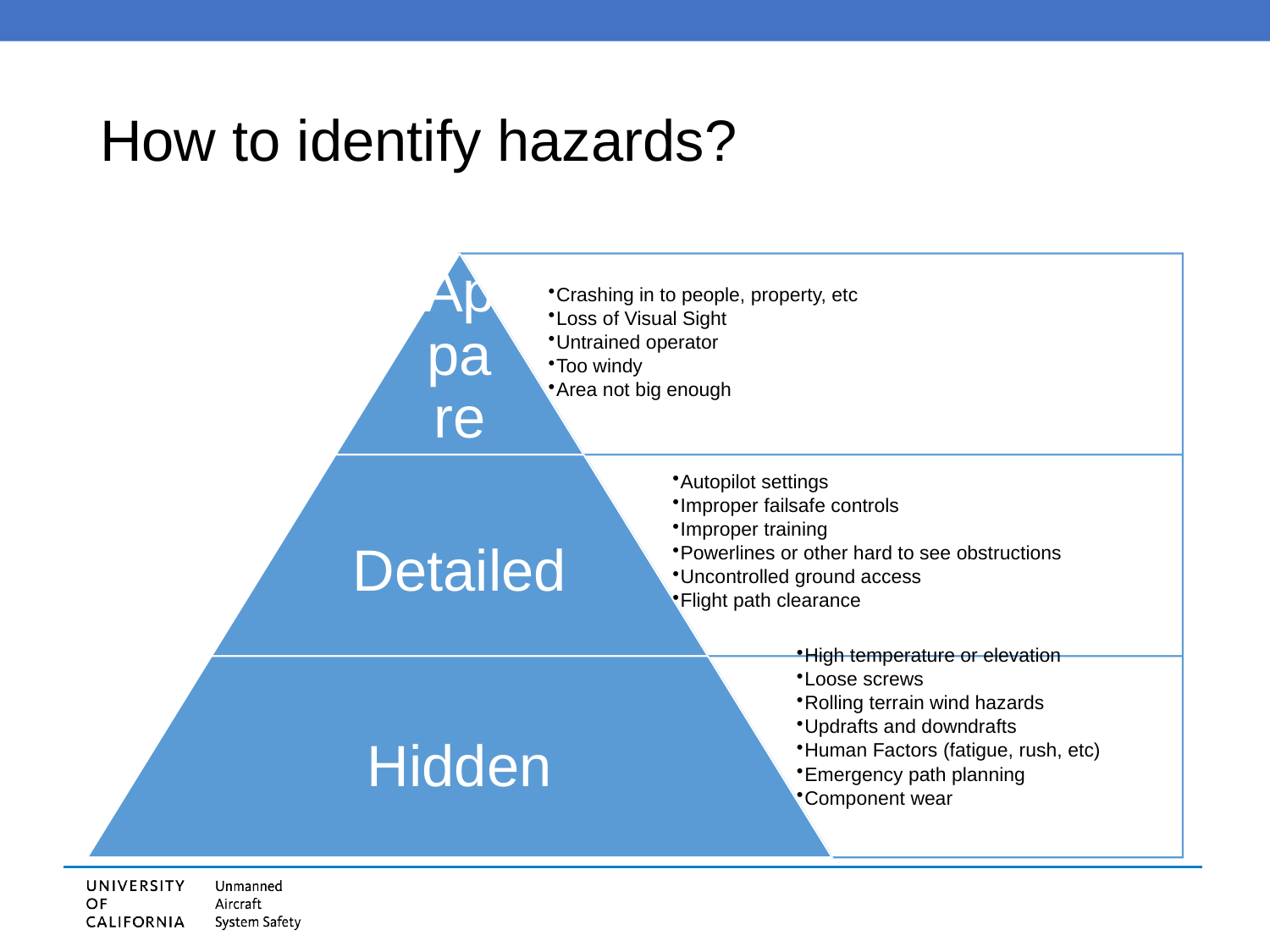

# How to identify hazards?
Crashing in to people, property, etc
Loss of Visual Sight
Untrained operator
Too windy
Area not big enough
Apparent
Autopilot settings
Improper failsafe controls
Improper training
Powerlines or other hard to see obstructions
Uncontrolled ground access
Flight path clearance
Detailed
High temperature or elevation
Loose screws
Rolling terrain wind hazards
Updrafts and downdrafts
Human Factors (fatigue, rush, etc)
Emergency path planning
Component wear

Hidden